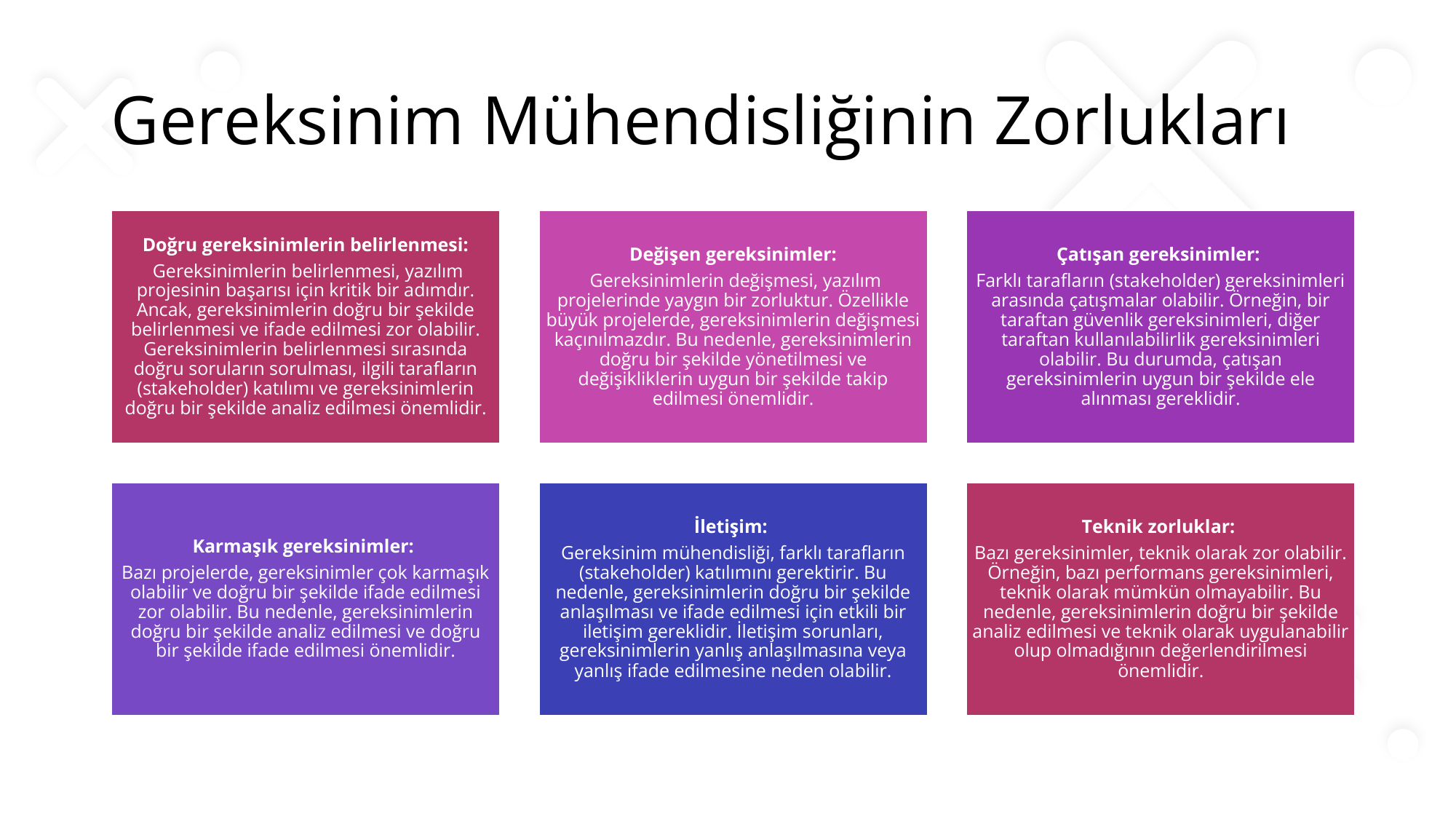

# Gereksinim Mühendisliğinin Zorlukları

Doğru gereksinimlerin belirlenmesi:
 Gereksinimlerin belirlenmesi, yazılım projesinin başarısı için kritik bir adımdır. Ancak, gereksinimlerin doğru bir şekilde belirlenmesi ve ifade edilmesi zor olabilir. Gereksinimlerin belirlenmesi sırasında doğru soruların sorulması, ilgili tarafların (stakeholder) katılımı ve gereksinimlerin doğru bir şekilde analiz edilmesi önemlidir.

Değişen gereksinimler:
 Gereksinimlerin değişmesi, yazılım projelerinde yaygın bir zorluktur. Özellikle büyük projelerde, gereksinimlerin değişmesi kaçınılmazdır. Bu nedenle, gereksinimlerin doğru bir şekilde yönetilmesi ve değişikliklerin uygun bir şekilde takip edilmesi önemlidir.

Çatışan gereksinimler:
Farklı tarafların (stakeholder) gereksinimleri arasında çatışmalar olabilir. Örneğin, bir taraftan güvenlik gereksinimleri, diğer taraftan kullanılabilirlik gereksinimleri olabilir. Bu durumda, çatışan gereksinimlerin uygun bir şekilde ele alınması gereklidir.

Karmaşık gereksinimler:
Bazı projelerde, gereksinimler çok karmaşık olabilir ve doğru bir şekilde ifade edilmesi zor olabilir. Bu nedenle, gereksinimlerin doğru bir şekilde analiz edilmesi ve doğru bir şekilde ifade edilmesi önemlidir.

İletişim:
Gereksinim mühendisliği, farklı tarafların (stakeholder) katılımını gerektirir. Bu nedenle, gereksinimlerin doğru bir şekilde anlaşılması ve ifade edilmesi için etkili bir iletişim gereklidir. İletişim sorunları, gereksinimlerin yanlış anlaşılmasına veya yanlış ifade edilmesine neden olabilir.

Teknik zorluklar:
Bazı gereksinimler, teknik olarak zor olabilir. Örneğin, bazı performans gereksinimleri, teknik olarak mümkün olmayabilir. Bu nedenle, gereksinimlerin doğru bir şekilde analiz edilmesi ve teknik olarak uygulanabilir olup olmadığının değerlendirilmesi önemlidir.